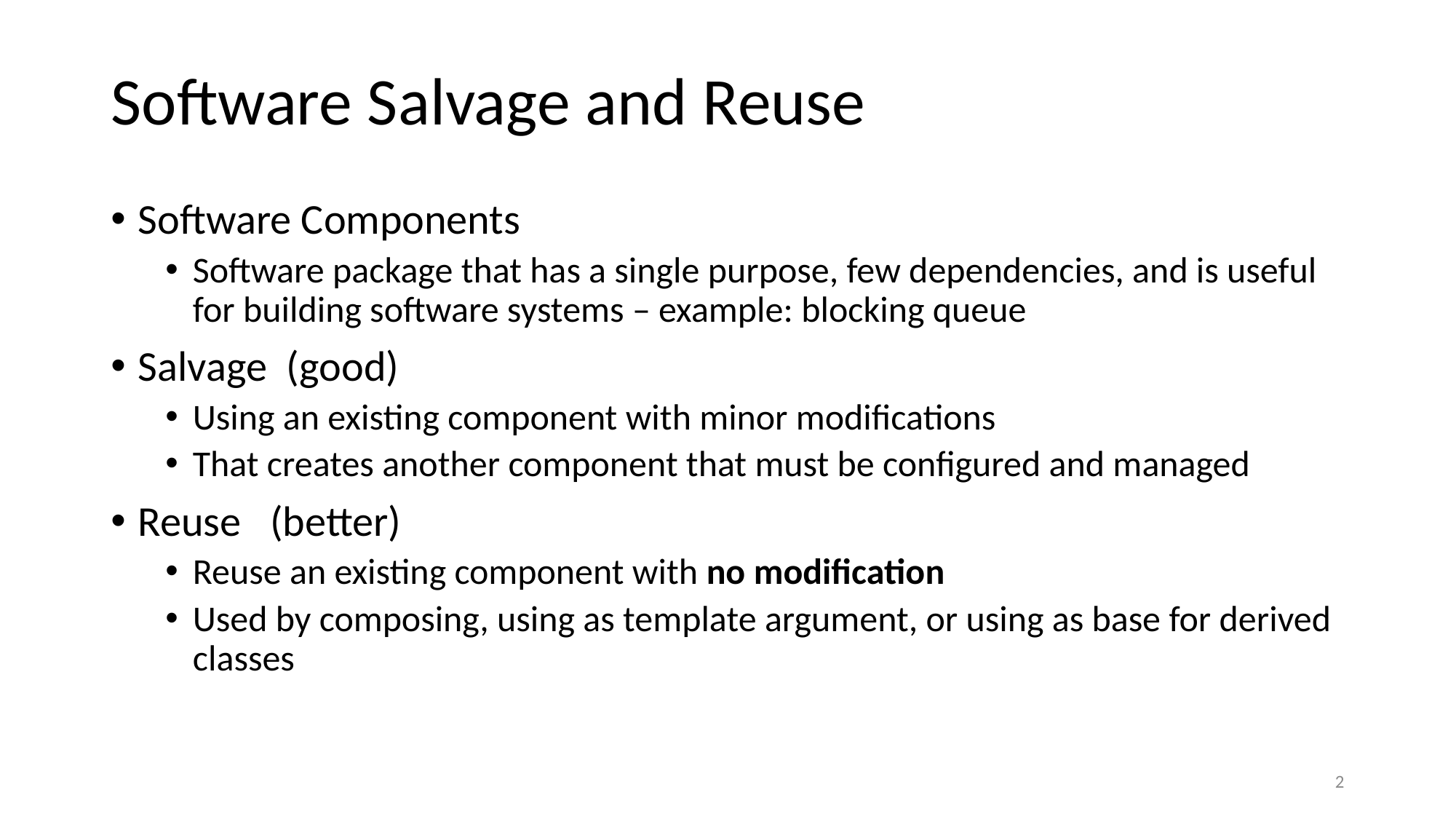

# Software Salvage and Reuse
Software Components
Software package that has a single purpose, few dependencies, and is useful for building software systems – example: blocking queue
Salvage  (good)
Using an existing component with minor modifications
That creates another component that must be configured and managed
Reuse   (better)
Reuse an existing component with no modification
Used by composing, using as template argument, or using as base for derived classes
2